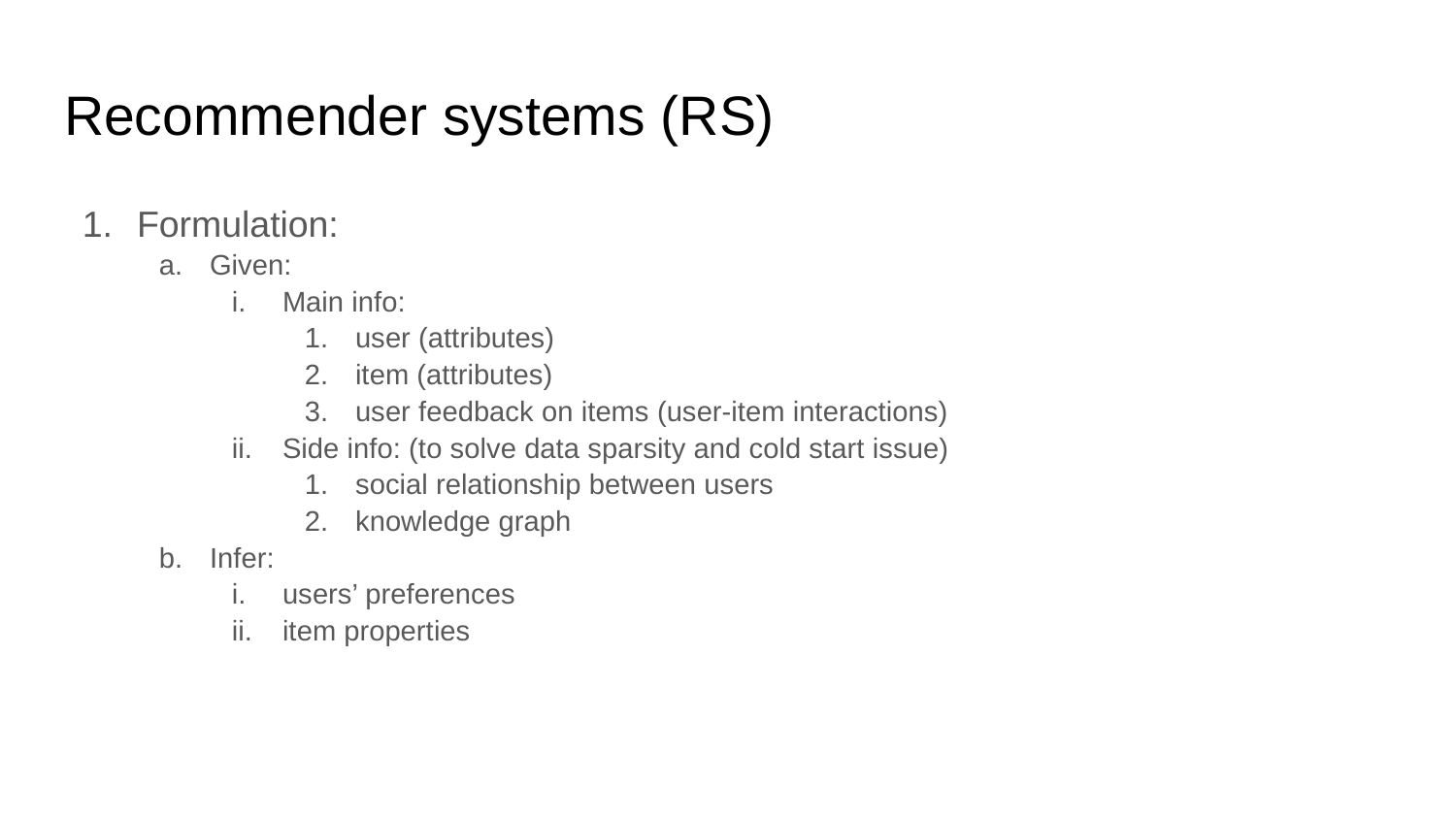

# Recommender systems (RS)
Formulation:
Given:
Main info:
user (attributes)
item (attributes)
user feedback on items (user-item interactions)
Side info: (to solve data sparsity and cold start issue)
social relationship between users
knowledge graph
Infer:
users’ preferences
item properties